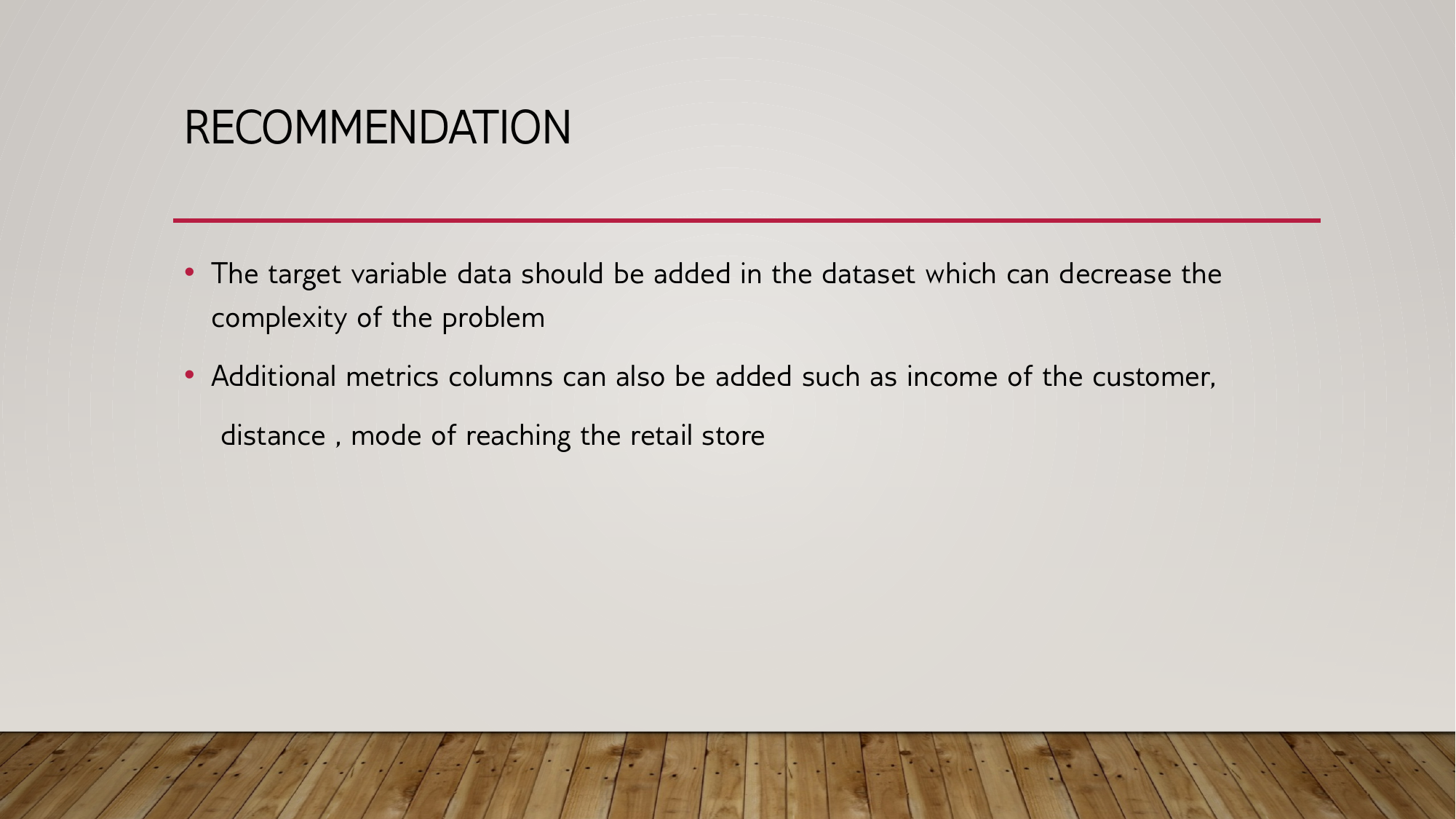

# RECOMMENDATION
The target variable data should be added in the dataset which can decrease the complexity of the problem
Additional metrics columns can also be added such as income of the customer,
    distance , mode of reaching the retail store